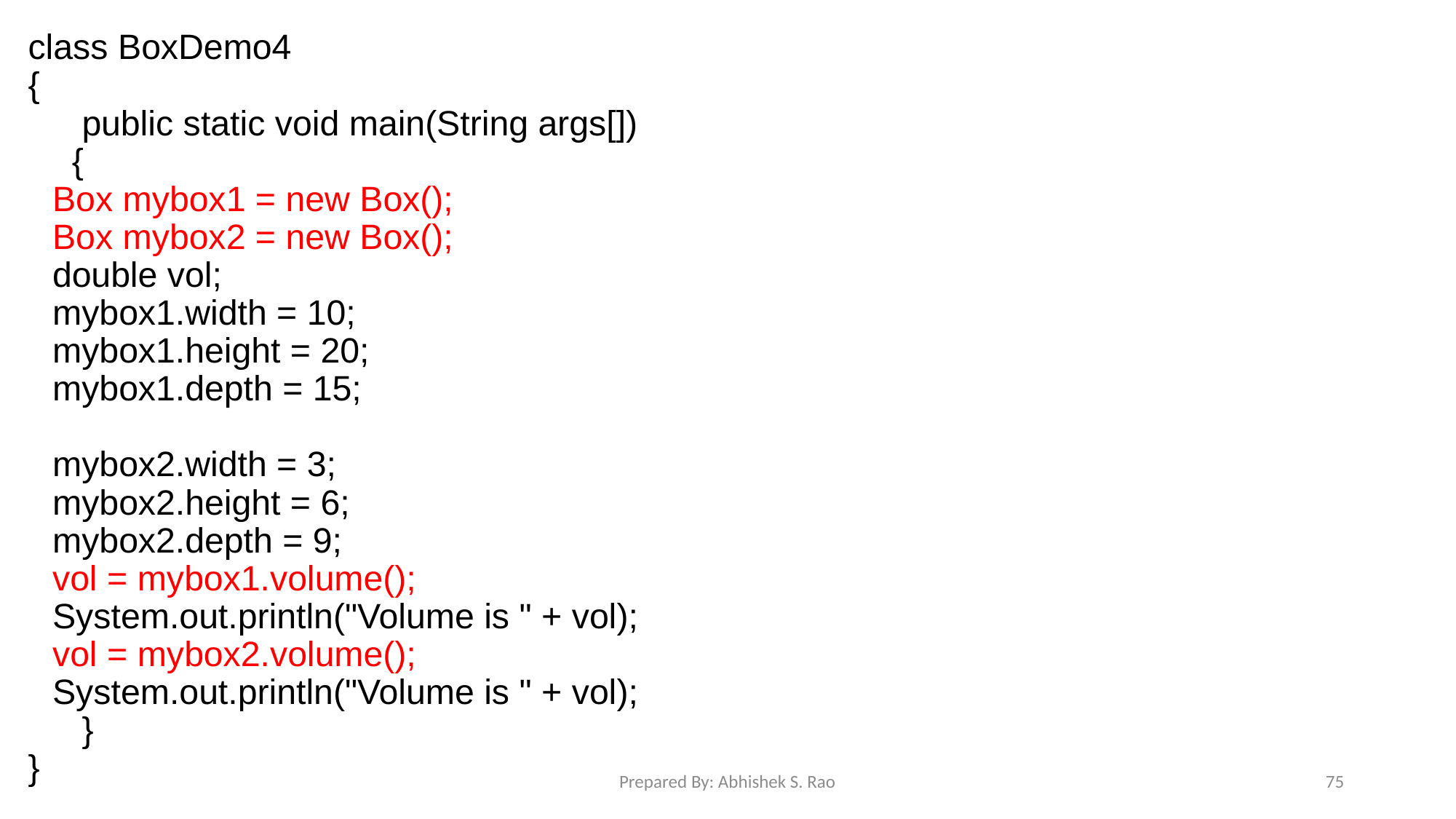

class BoxDemo4
{
	   public static void main(String args[])
	  {
		Box mybox1 = new Box();
		Box mybox2 = new Box();
		double vol;
		mybox1.width = 10;
		mybox1.height = 20;
		mybox1.depth = 15;

		mybox2.width = 3;
		mybox2.height = 6;
		mybox2.depth = 9;
		vol = mybox1.volume();
		System.out.println("Volume is " + vol);
		vol = mybox2.volume();
		System.out.println("Volume is " + vol);
	   }
}

Prepared By: Abhishek S. Rao
75